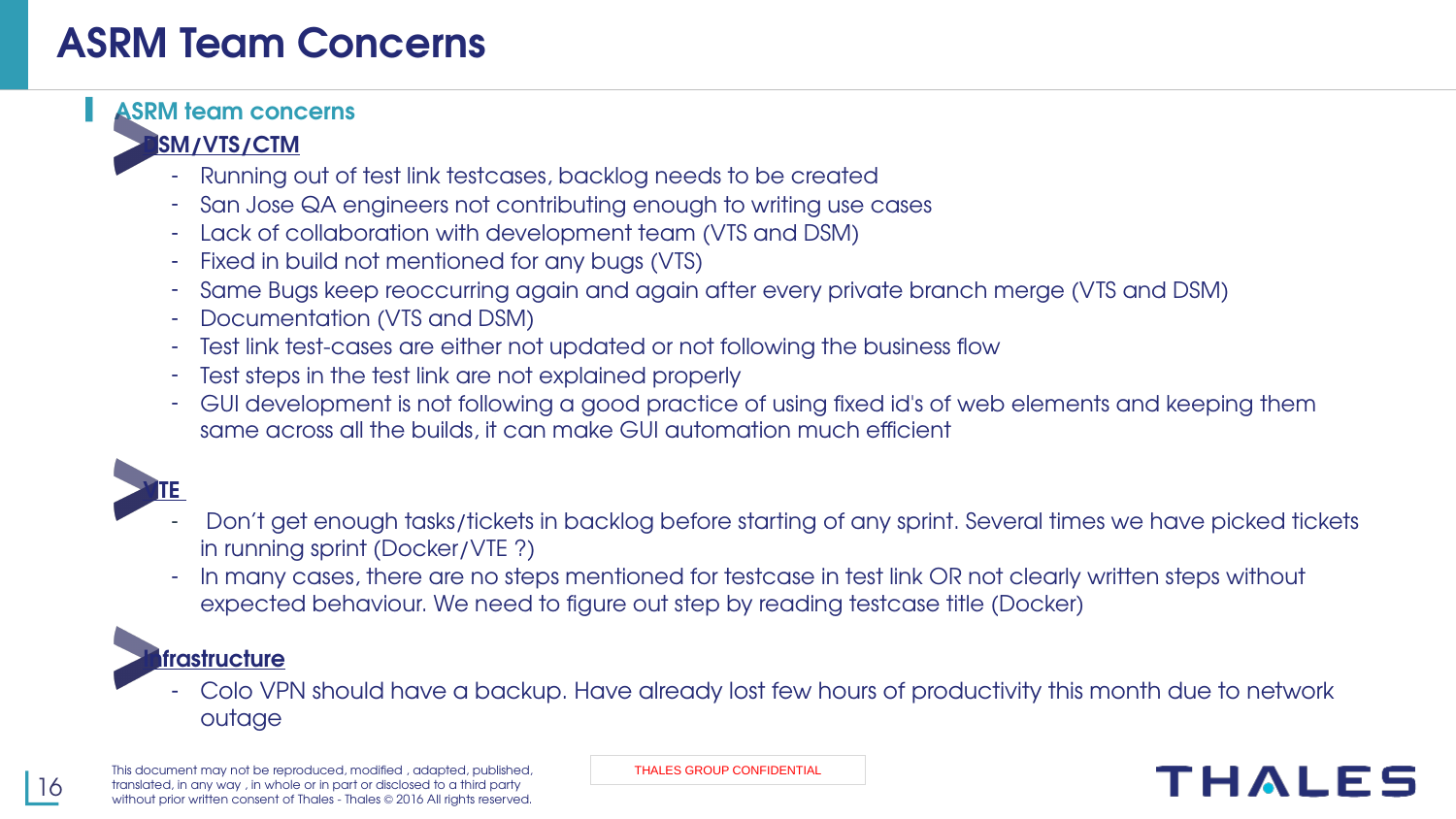

# ASRM Team Concerns
ASRM team concerns
DSM/VTS/CTM
Running out of test link testcases, backlog needs to be created
San Jose QA engineers not contributing enough to writing use cases
Lack of collaboration with development team (VTS and DSM)
Fixed in build not mentioned for any bugs (VTS)
Same Bugs keep reoccurring again and again after every private branch merge (VTS and DSM)
Documentation (VTS and DSM)
Test link test-cases are either not updated or not following the business flow
Test steps in the test link are not explained properly
GUI development is not following a good practice of using fixed id's of web elements and keeping them same across all the builds, it can make GUI automation much efficient

VTE
 Don’t get enough tasks/tickets in backlog before starting of any sprint. Several times we have picked tickets in running sprint (Docker/VTE ?)
In many cases, there are no steps mentioned for testcase in test link OR not clearly written steps without expected behaviour. We need to figure out step by reading testcase title (Docker)

Infrastructure
Colo VPN should have a backup. Have already lost few hours of productivity this month due to network outage